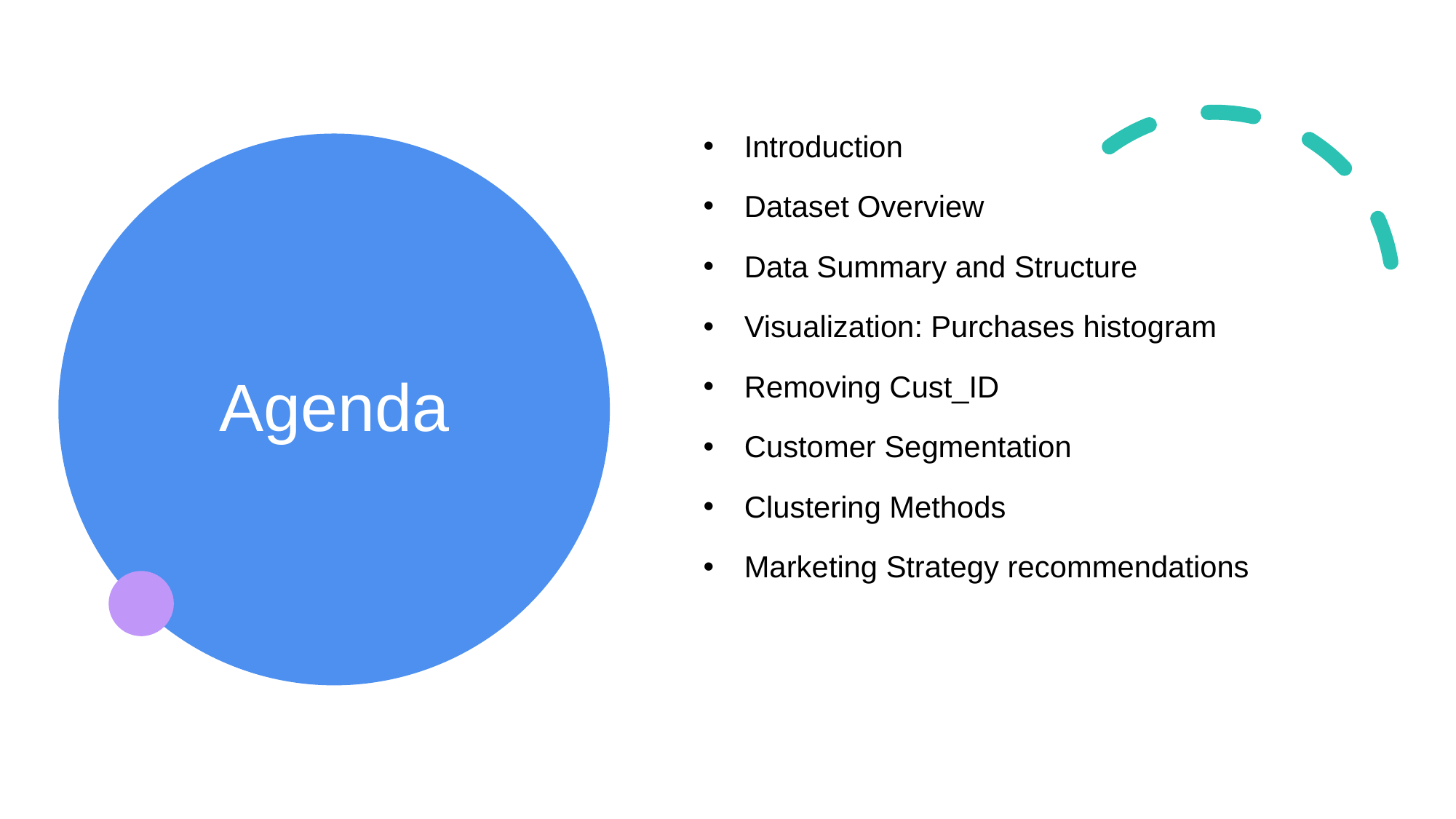

Introduction
Dataset Overview
Data Summary and Structure
Visualization: Purchases histogram
Removing Cust_ID
Customer Segmentation
Clustering Methods
Marketing Strategy recommendations

# Agenda